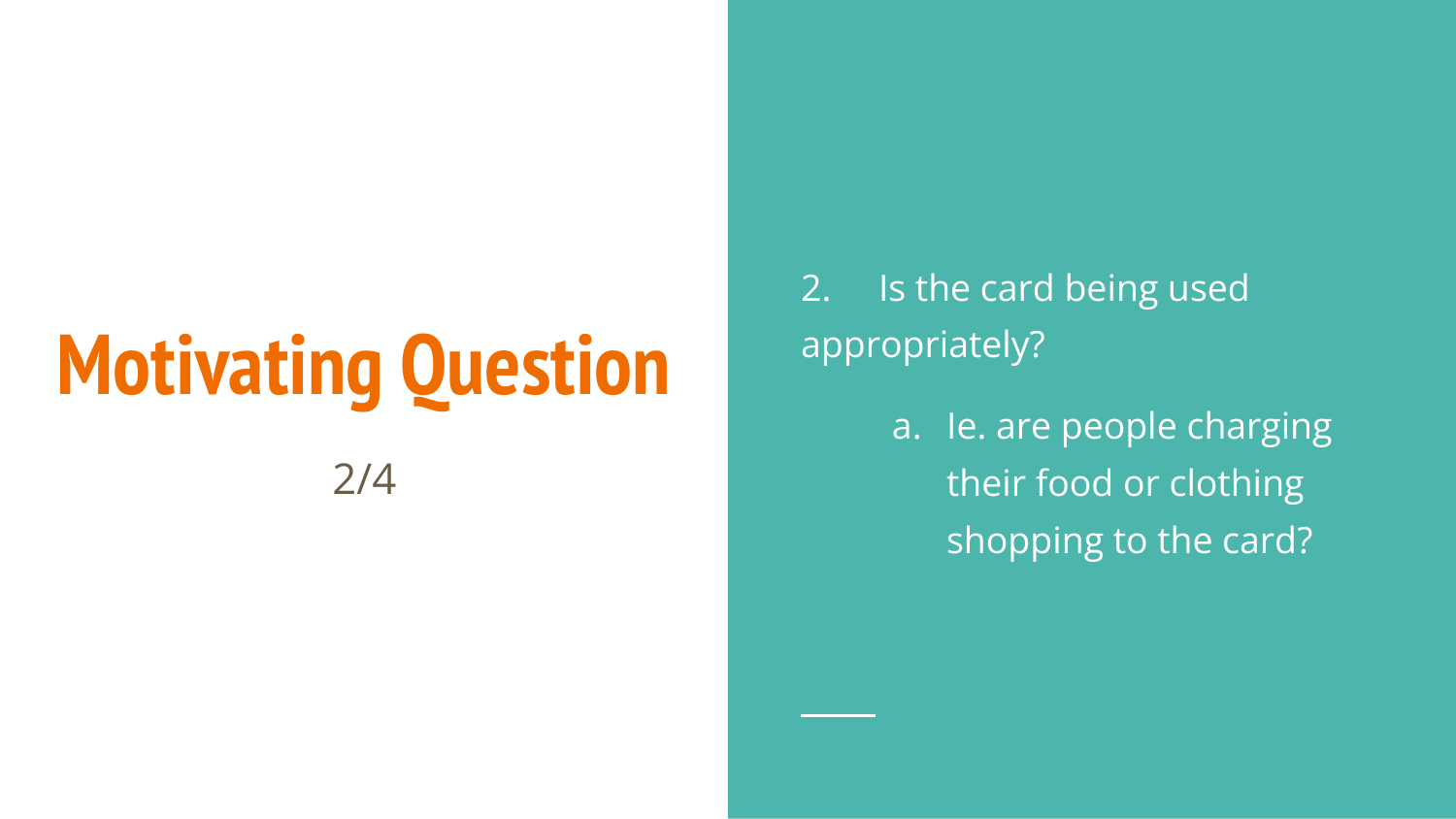

2.     Is the card being used appropriately?
Ie. are people charging their food or clothing shopping to the card?
# Motivating Question
2/4